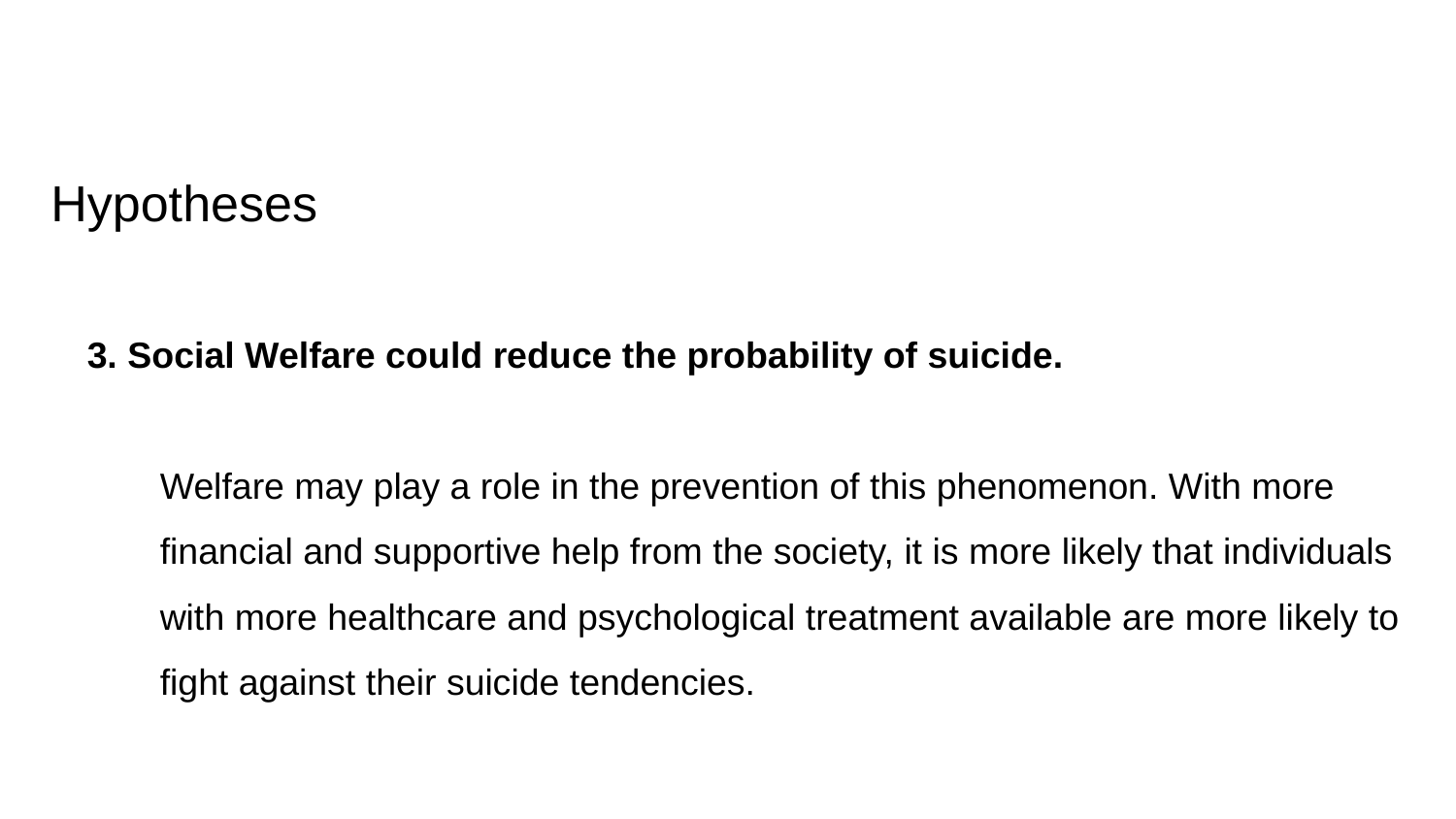

# Hypotheses
3. Social Welfare could reduce the probability of suicide.

Welfare may play a role in the prevention of this phenomenon. With more
financial and supportive help from the society, it is more likely that individuals
with more healthcare and psychological treatment available are more likely to
fight against their suicide tendencies.